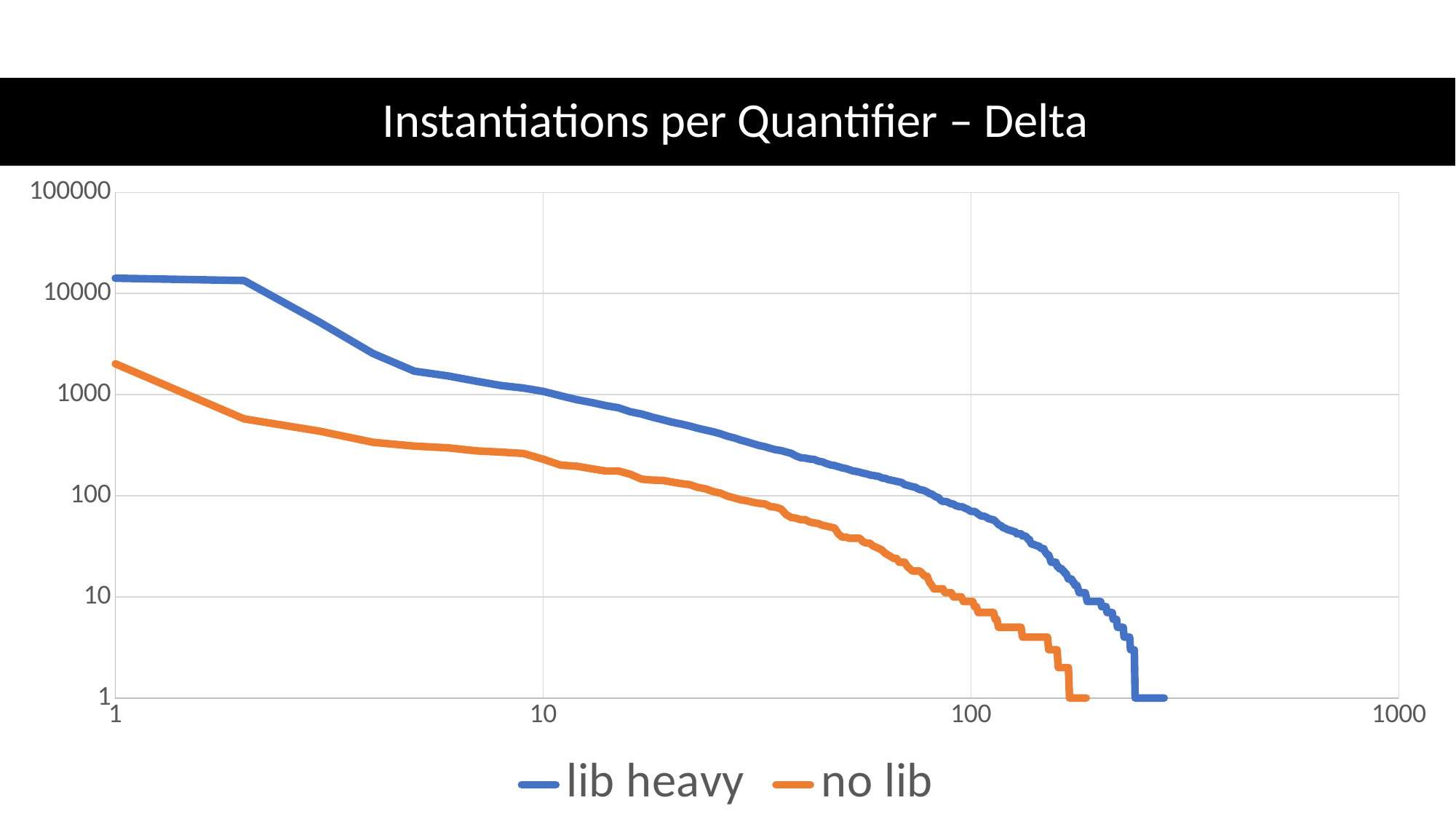

# Instantiations per Quantifier – Delta

### Chart

| Category | lib heavy | no lib |
|---|---|---|